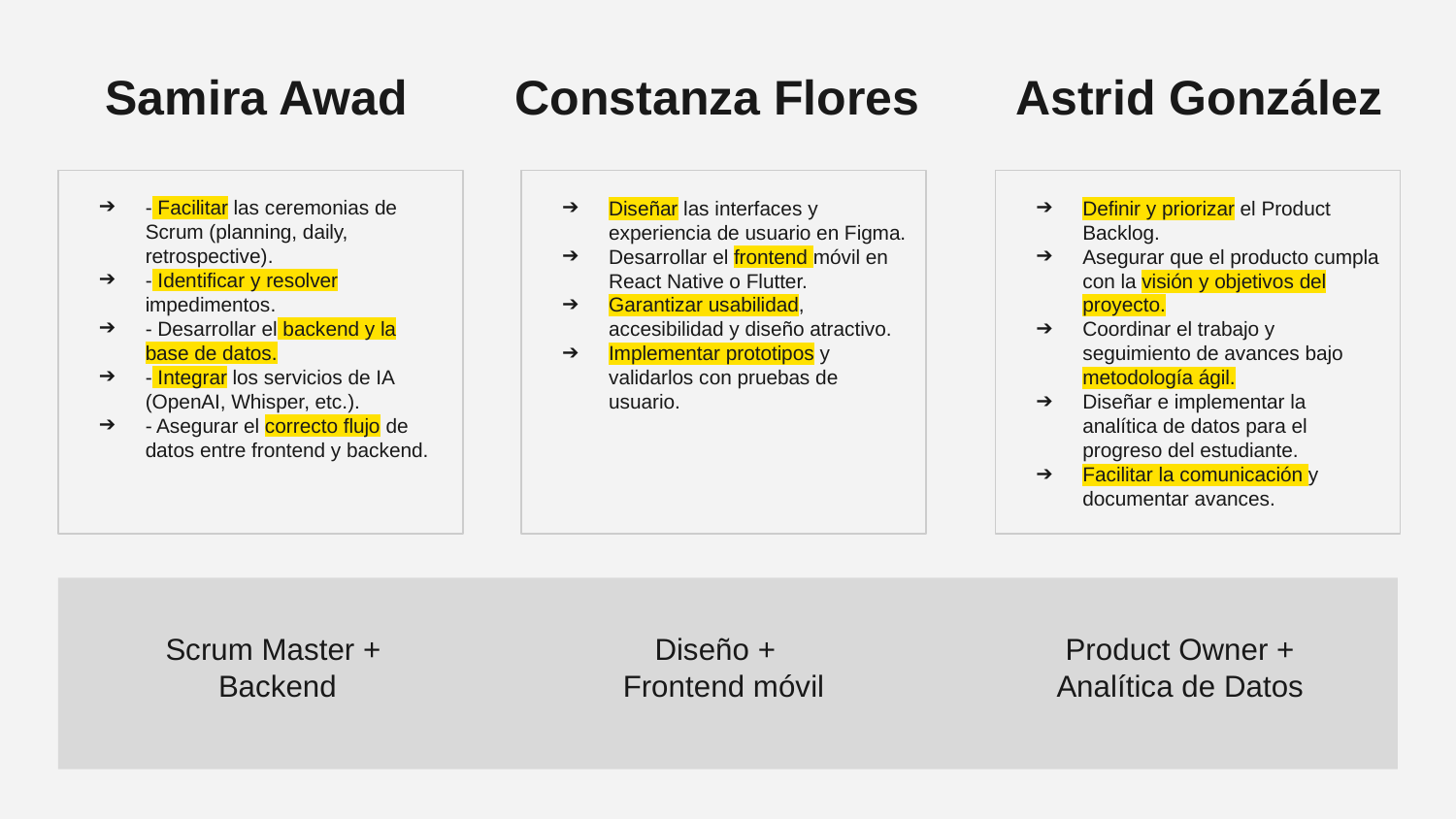

Samira Awad
Constanza Flores
Astrid González

- Facilitar las ceremonias de Scrum (planning, daily, retrospective).
- Identificar y resolver impedimentos.
- Desarrollar el backend y la base de datos.
- Integrar los servicios de IA (OpenAI, Whisper, etc.).
- Asegurar el correcto flujo de datos entre frontend y backend.
Diseñar las interfaces y experiencia de usuario en Figma.
Desarrollar el frontend móvil en React Native o Flutter.
Garantizar usabilidad, accesibilidad y diseño atractivo.
Implementar prototipos y validarlos con pruebas de usuario.
Definir y priorizar el Product Backlog.
Asegurar que el producto cumpla con la visión y objetivos del proyecto.
Coordinar el trabajo y seguimiento de avances bajo metodología ágil.
Diseñar e implementar la analítica de datos para el progreso del estudiante.
Facilitar la comunicación y documentar avances.
Scrum Master +
 Backend
Diseño +
Frontend móvil
Product Owner +
Analítica de Datos